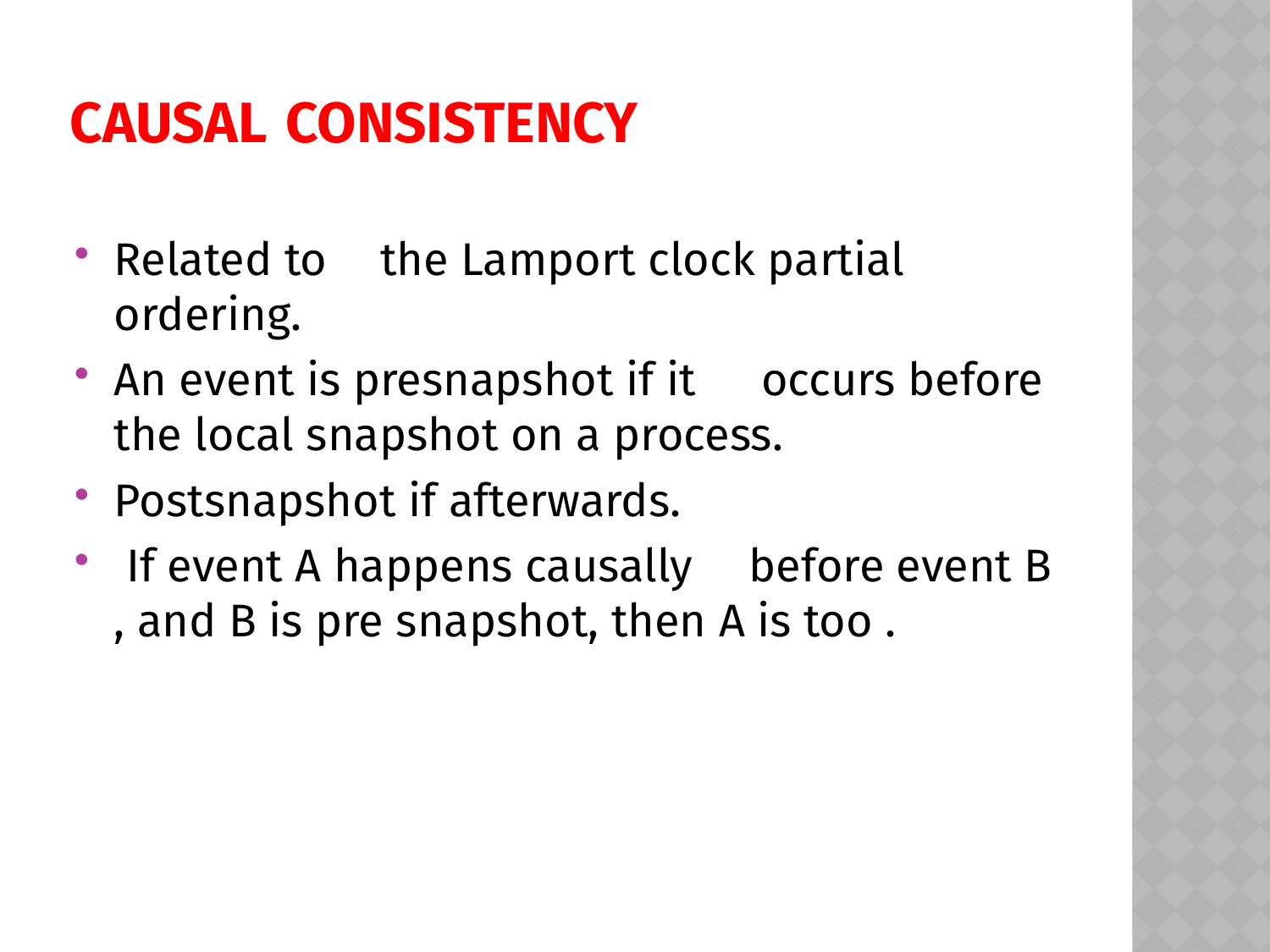

# Causal	consistency
Related to	 the Lamport clock partial ordering.
An event is presnapshot if it	 occurs before the local snapshot on a process.
Postsnapshot if afterwards.
 If event A happens causally	before event B , and B is pre snapshot, then A is too .